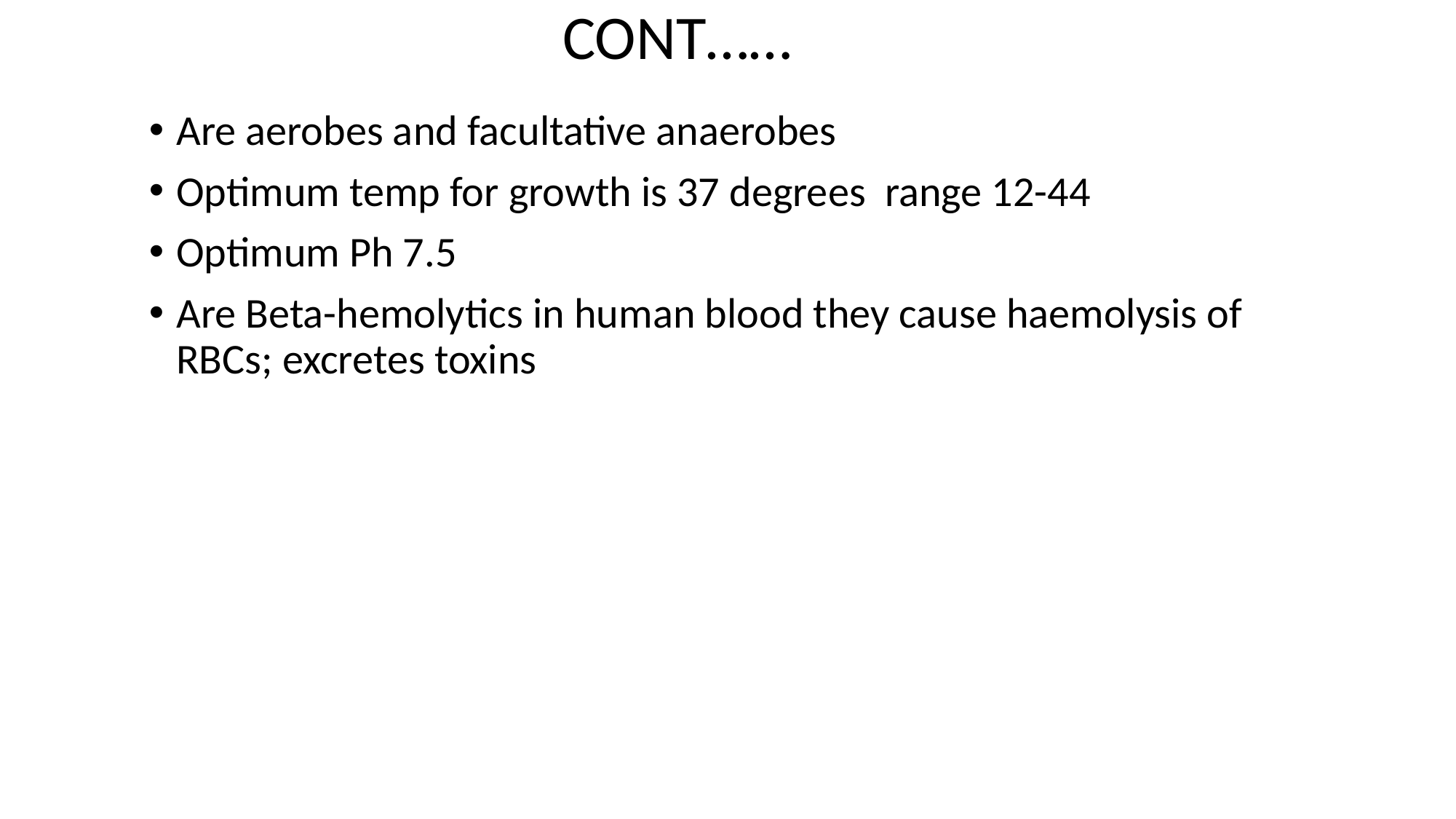

# CONT……
Are aerobes and facultative anaerobes
Optimum temp for growth is 37 degrees  range 12-44
Optimum Ph 7.5
Are Beta-hemolytics in human blood they cause haemolysis of RBCs; excretes toxins